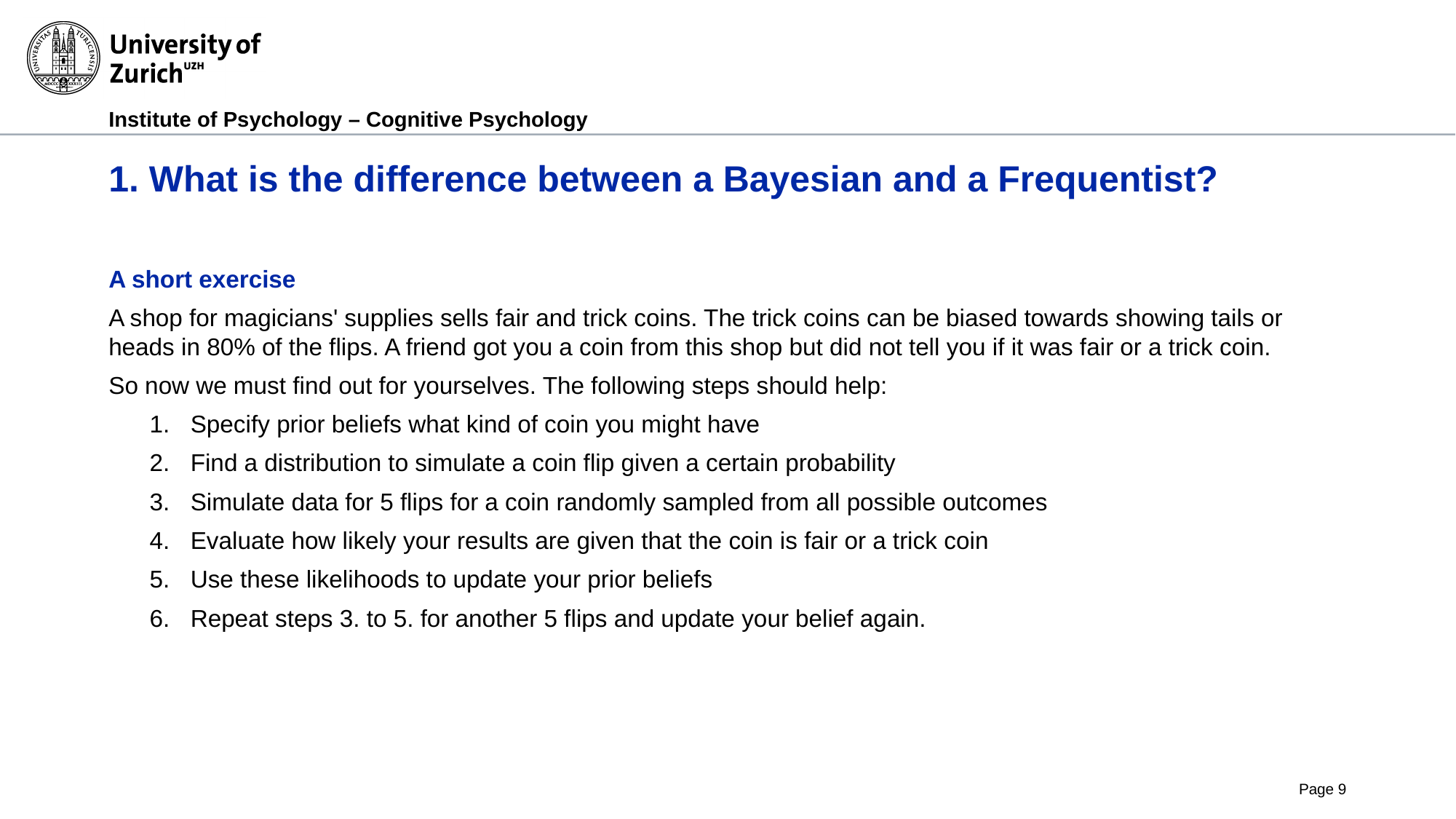

# 1. What is the difference between a Bayesian and a Frequentist?
A short exercise
A shop for magicians' supplies sells fair and trick coins. The trick coins can be biased towards showing tails or heads in 80% of the flips. A friend got you a coin from this shop but did not tell you if it was fair or a trick coin.
So now we must find out for yourselves. The following steps should help:
Specify prior beliefs what kind of coin you might have
Find a distribution to simulate a coin flip given a certain probability
Simulate data for 5 flips for a coin randomly sampled from all possible outcomes
Evaluate how likely your results are given that the coin is fair or a trick coin
Use these likelihoods to update your prior beliefs
Repeat steps 3. to 5. for another 5 flips and update your belief again.

Page 9